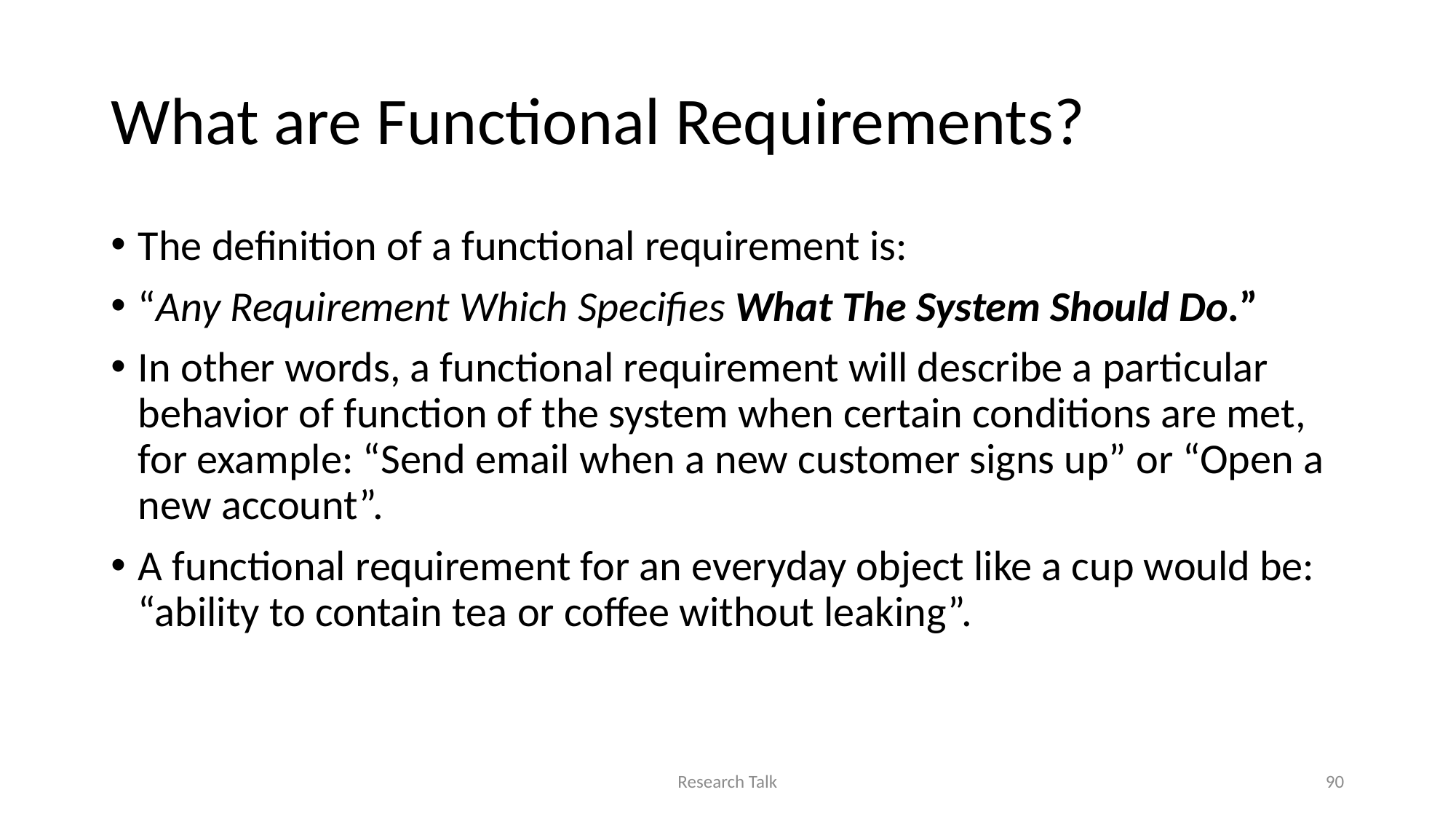

# What are Functional Requirements?
The definition of a functional requirement is:
“Any Requirement Which Specifies What The System Should Do.”
In other words, a functional requirement will describe a particular behavior of function of the system when certain conditions are met, for example: “Send email when a new customer signs up” or “Open a new account”.
A functional requirement for an everyday object like a cup would be: “ability to contain tea or coffee without leaking”.

Research Talk
90